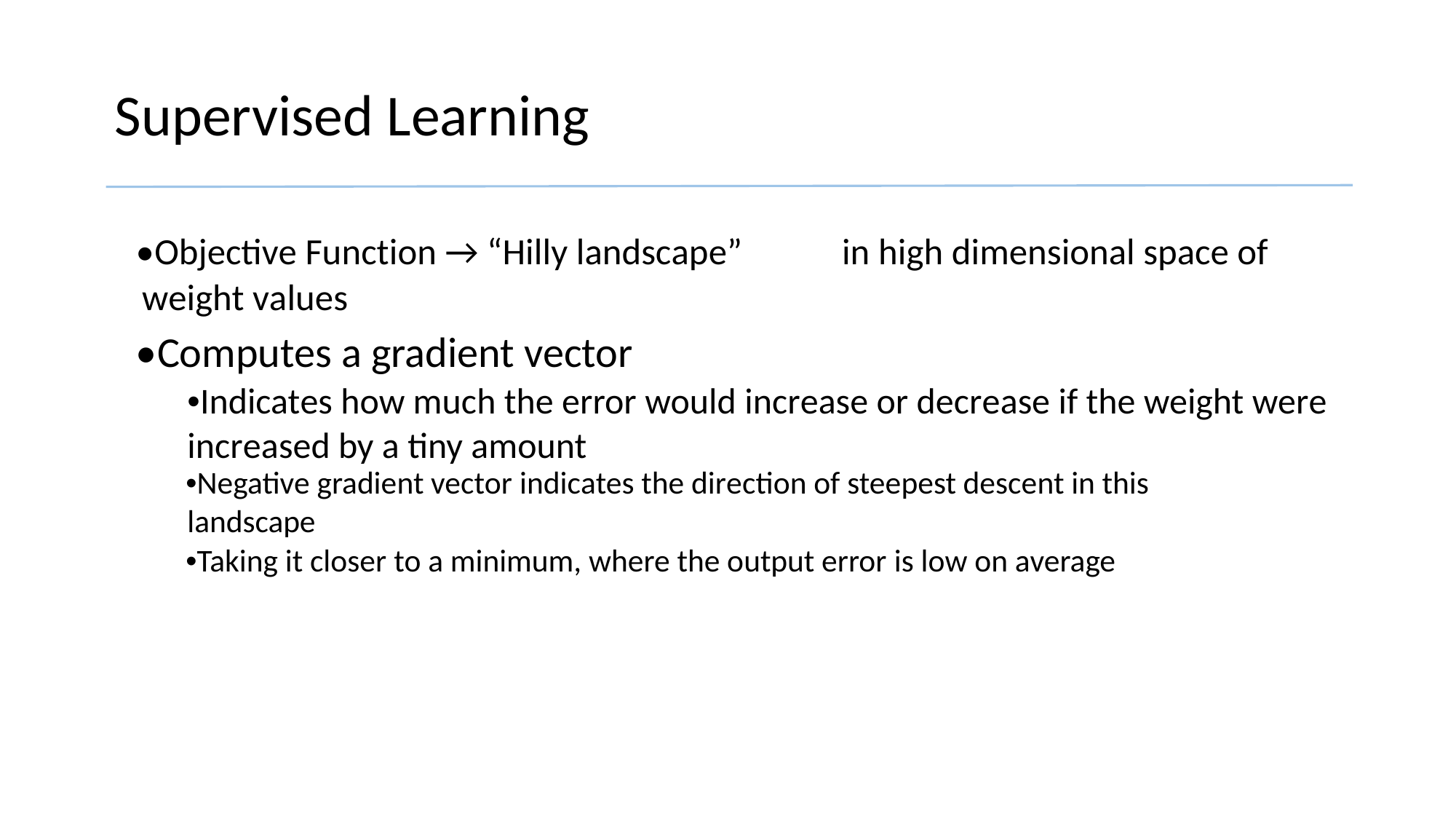

Supervised Learning

•Objective Function → “Hilly landscape”
weight values
•Computes a gradient vector
in high dimensional space of
•Indicates how much the error would increase or decrease if the weight were
increased by a tiny amount
•Negative gradient vector indicates the direction of steepest descent in this
landscape
•Taking it closer to a minimum, where the output error is low on average